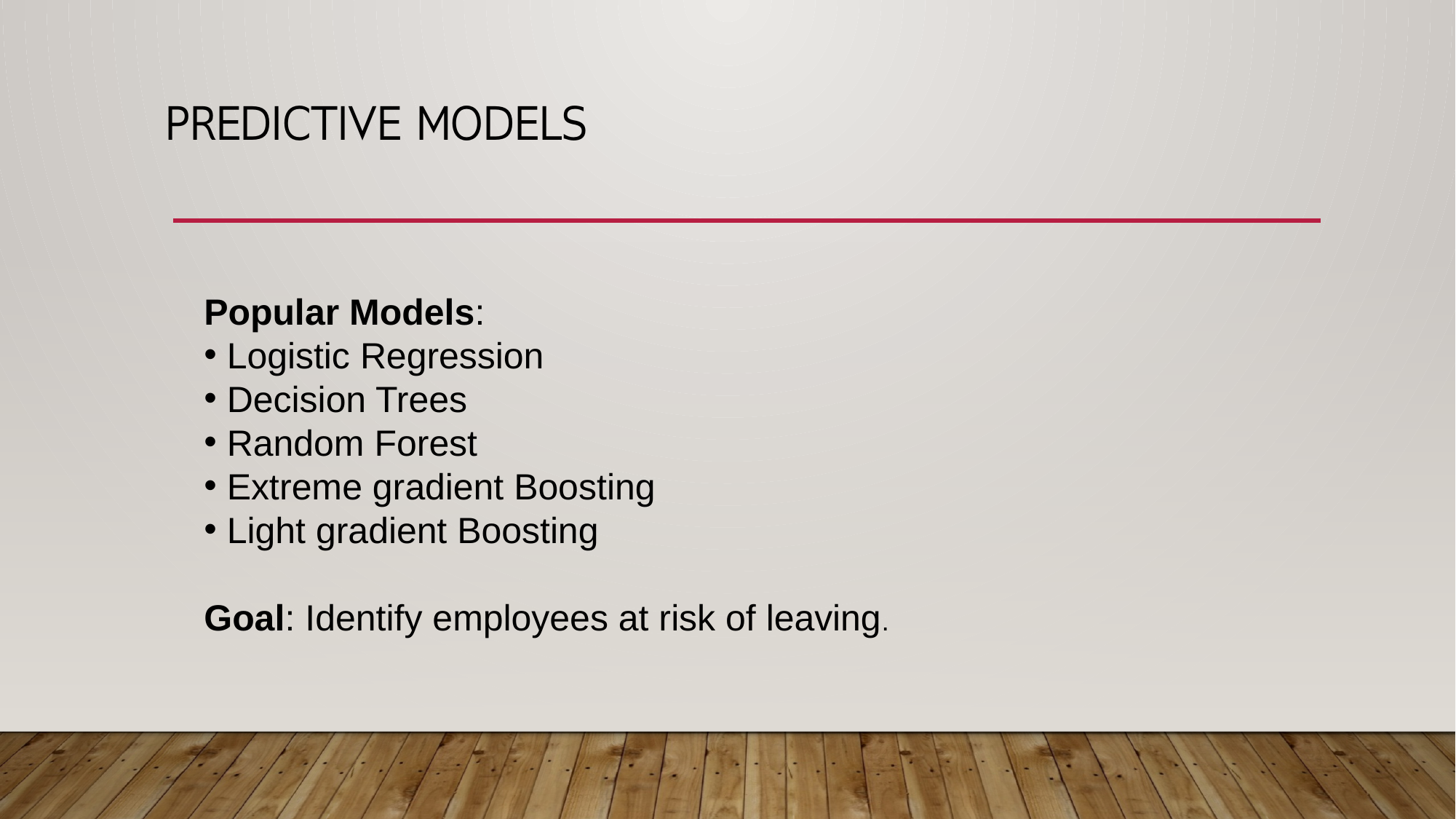

# Predictive Models
Popular Models:
 Logistic Regression
 Decision Trees
 Random Forest
 Extreme gradient Boosting
 Light gradient Boosting

Goal: Identify employees at risk of leaving.